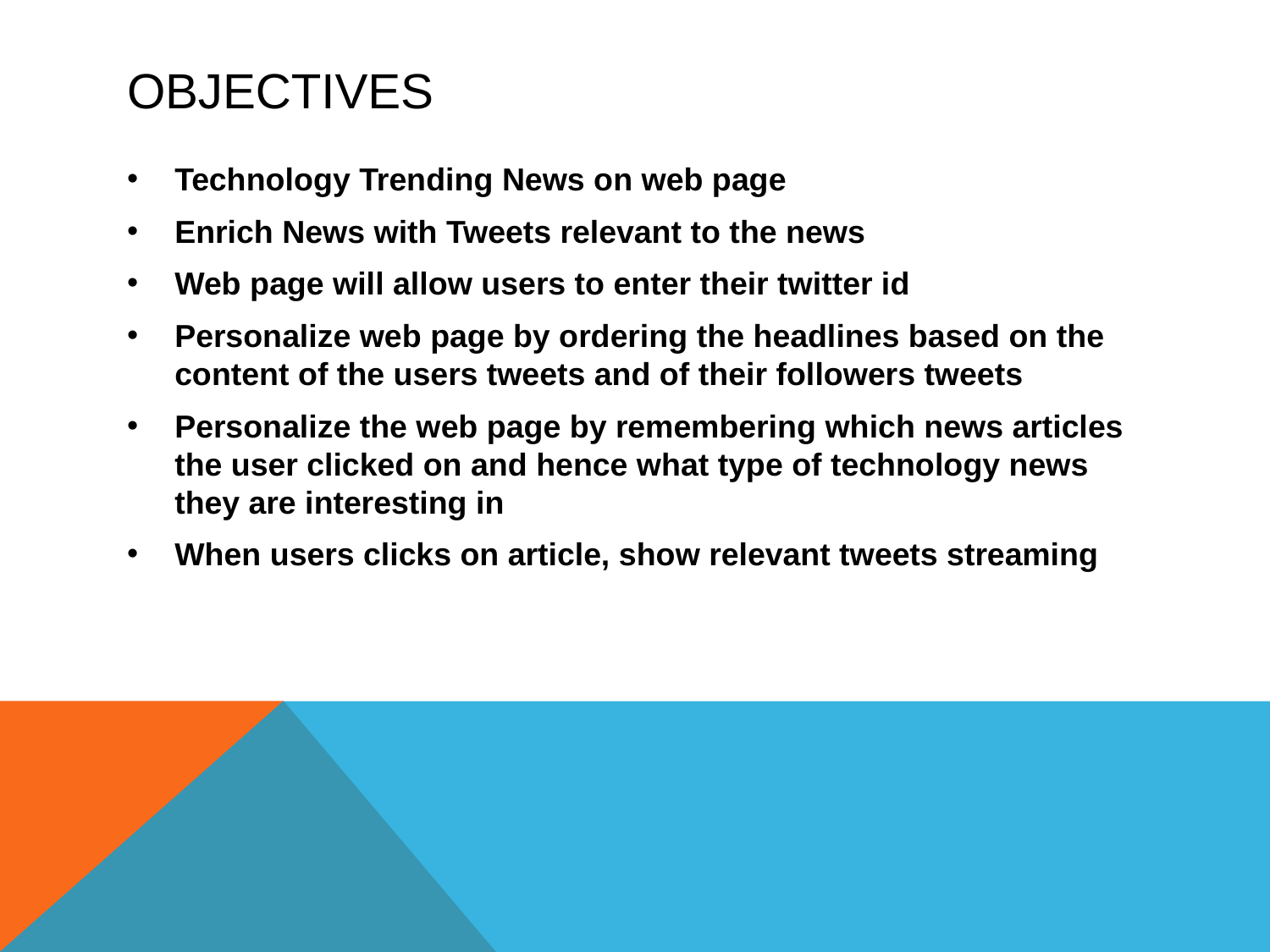

# Objectives
Technology Trending News on web page
Enrich News with Tweets relevant to the news
Web page will allow users to enter their twitter id
Personalize web page by ordering the headlines based on the content of the users tweets and of their followers tweets
Personalize the web page by remembering which news articles the user clicked on and hence what type of technology news they are interesting in
When users clicks on article, show relevant tweets streaming